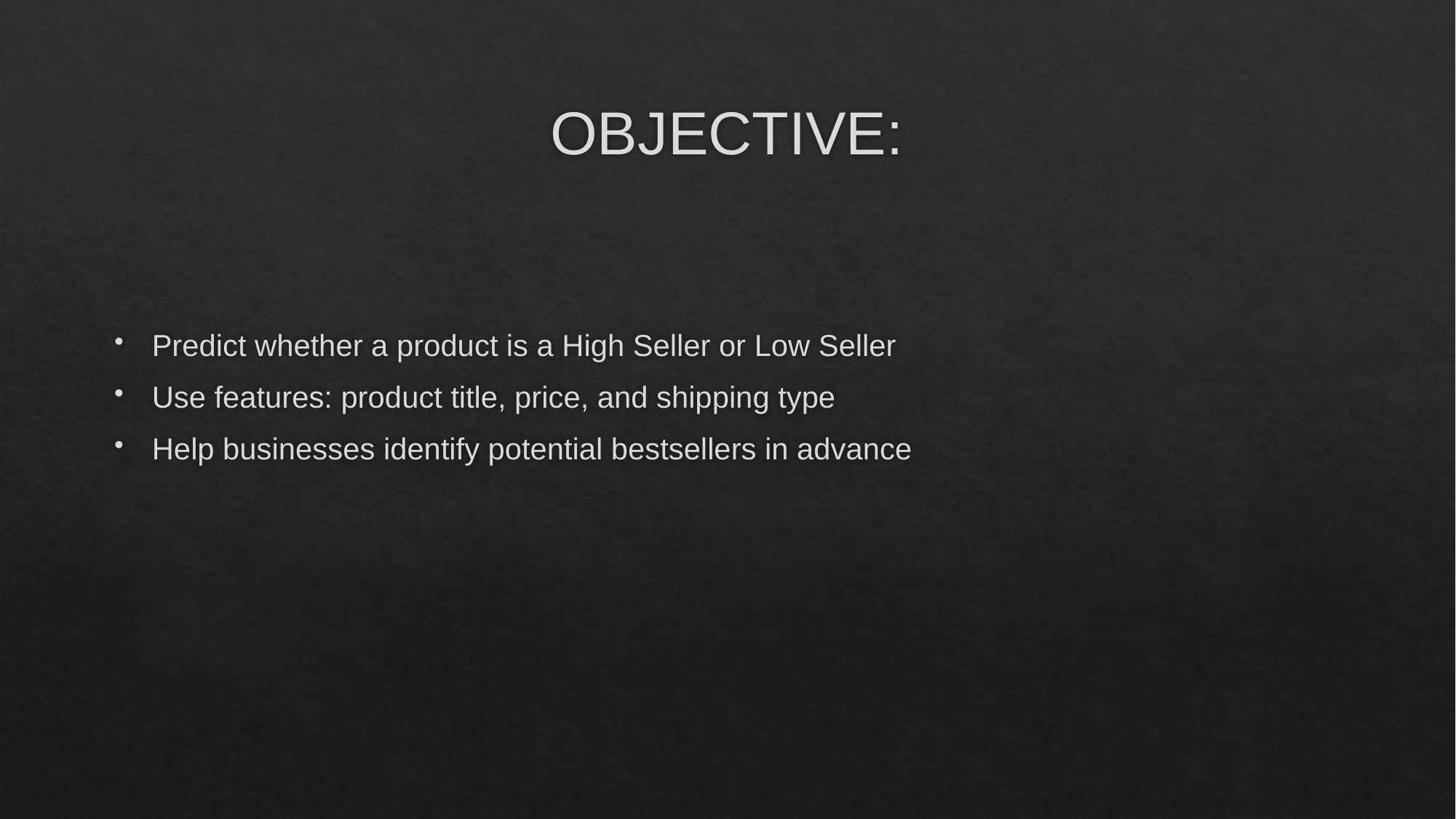

# OBJECTIVE:
Predict whether a product is a High Seller or Low Seller
Use features: product title, price, and shipping type
Help businesses identify potential bestsellers in advance